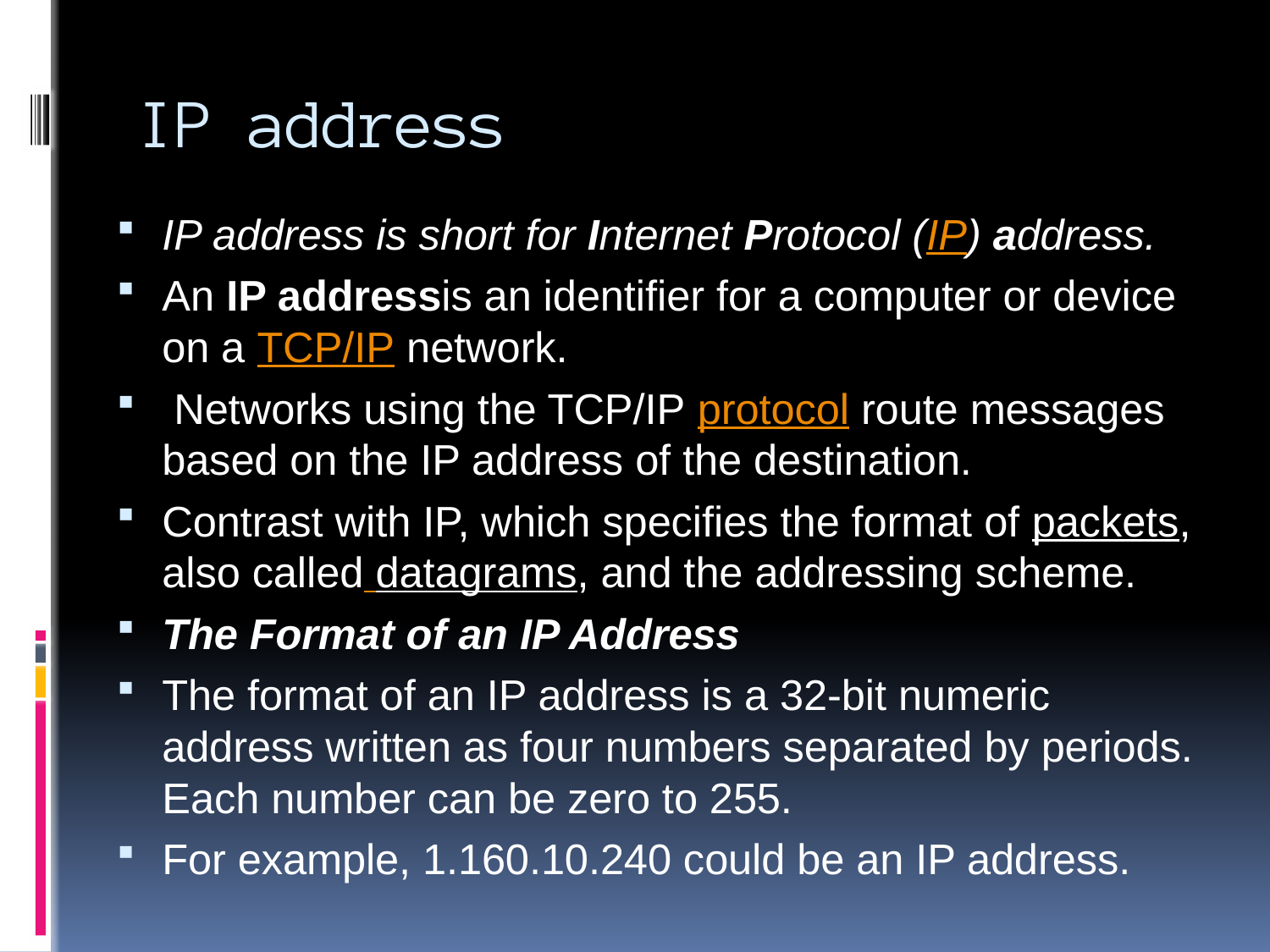

# IP address
IP address is short for Internet Protocol (IP) address.
An IP addressis an identifier for a computer or device on a TCP/IP network.
 Networks using the TCP/IP protocol route messages based on the IP address of the destination.
Contrast with IP, which specifies the format of packets, also called datagrams, and the addressing scheme.
The Format of an IP Address
The format of an IP address is a 32-bit numeric address written as four numbers separated by periods. Each number can be zero to 255.
For example, 1.160.10.240 could be an IP address.